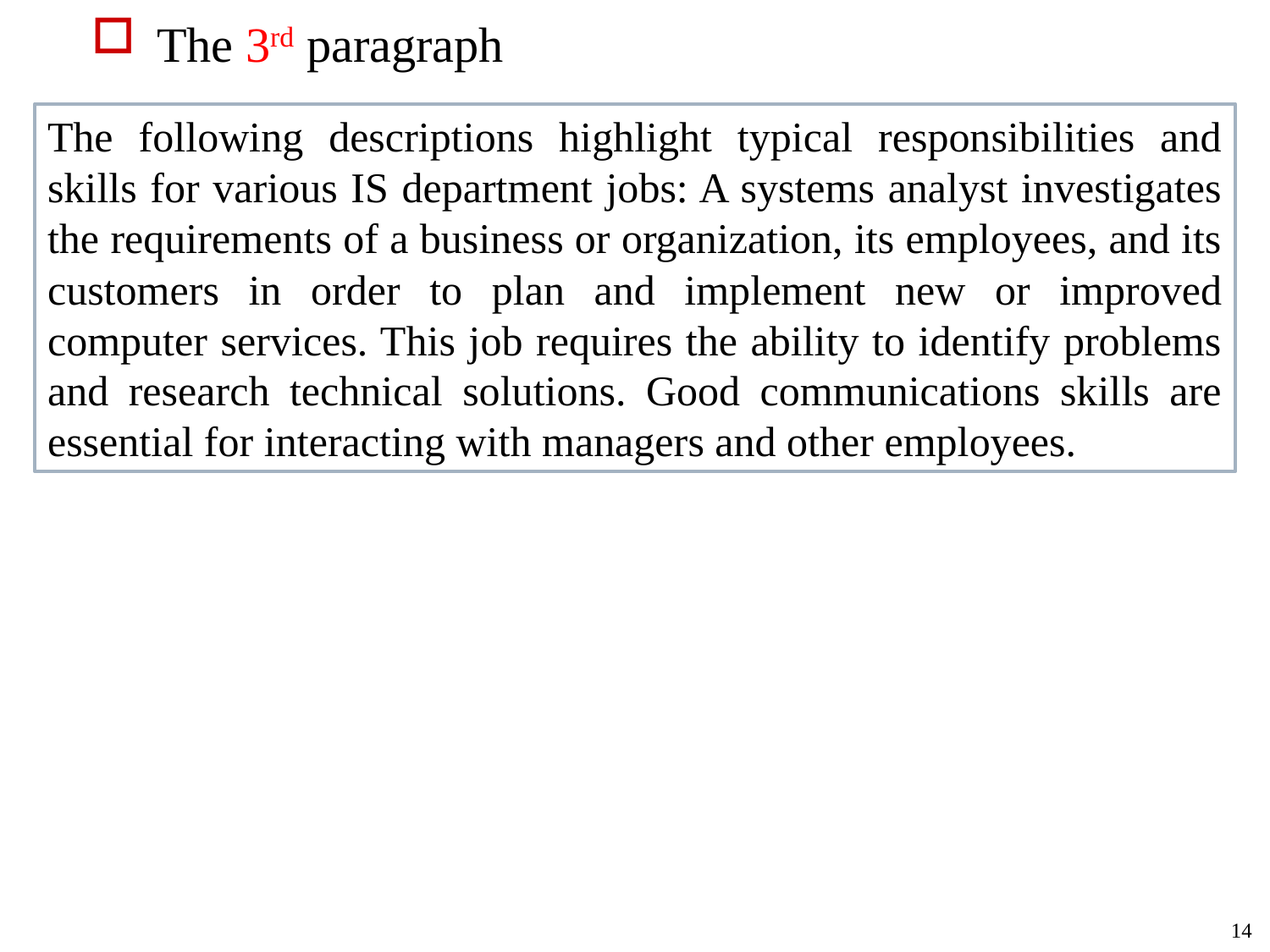

The 3rd paragraph
The following descriptions highlight typical responsibilities and skills for various IS department jobs: A systems analyst investigates the requirements of a business or organization, its employees, and its customers in order to plan and implement new or improved computer services. This job requires the ability to identify problems and research technical solutions. Good communications skills are essential for interacting with managers and other employees.
14